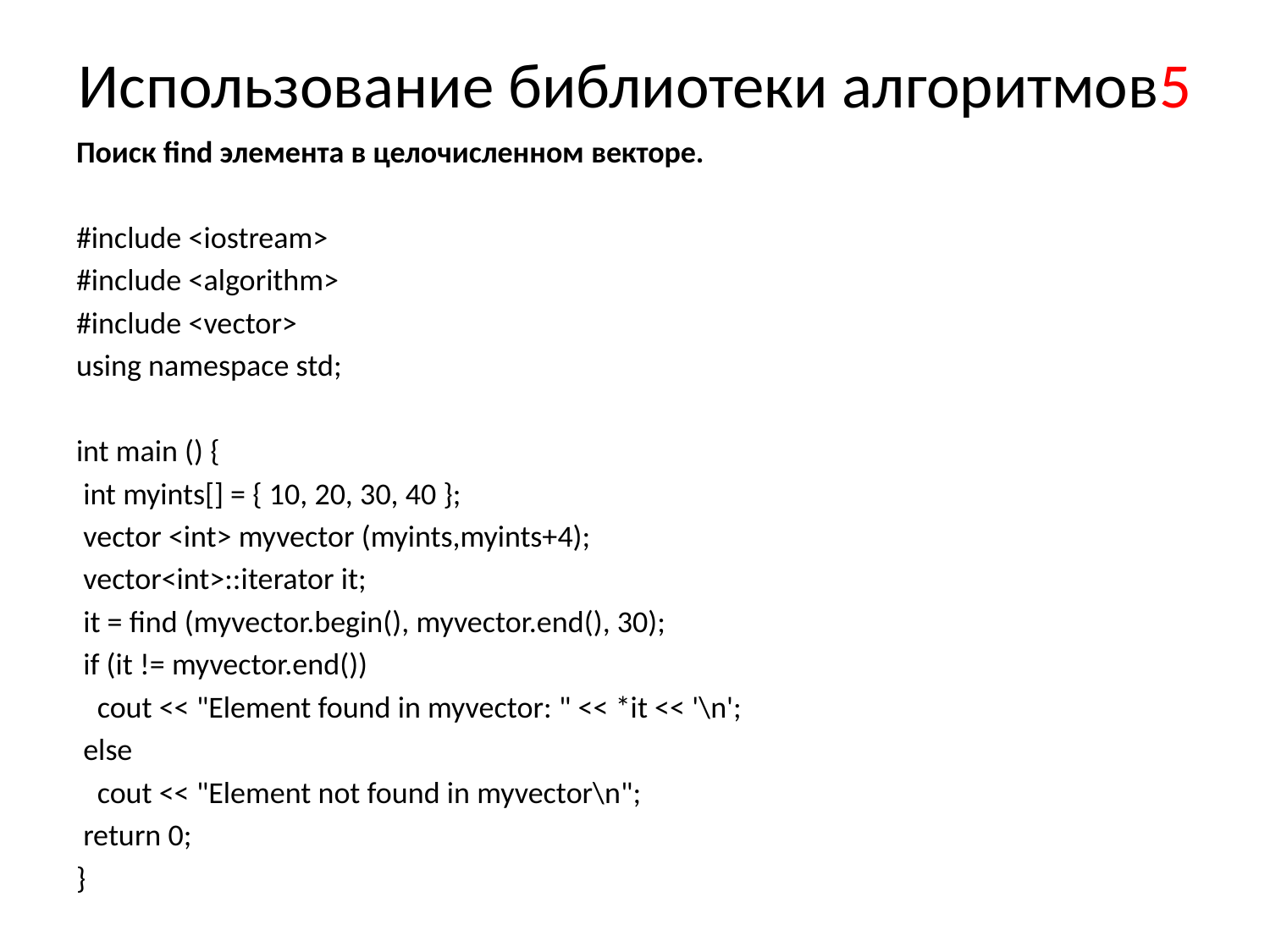

# Использование библиотеки алгоритмов5
Поиск find элемента в целочисленном векторе.

#include <iostream>
#include <algorithm>
#include <vector>
using namespace std;

int main () {
 int myints[] = { 10, 20, 30, 40 };
 vector <int> myvector (myints,myints+4);
 vector<int>::iterator it;
 it = find (myvector.begin(), myvector.end(), 30);
 if (it != myvector.end())
   cout << "Element found in myvector: " << *it << '\n';
 else
   cout << "Element not found in myvector\n";
 return 0;
}